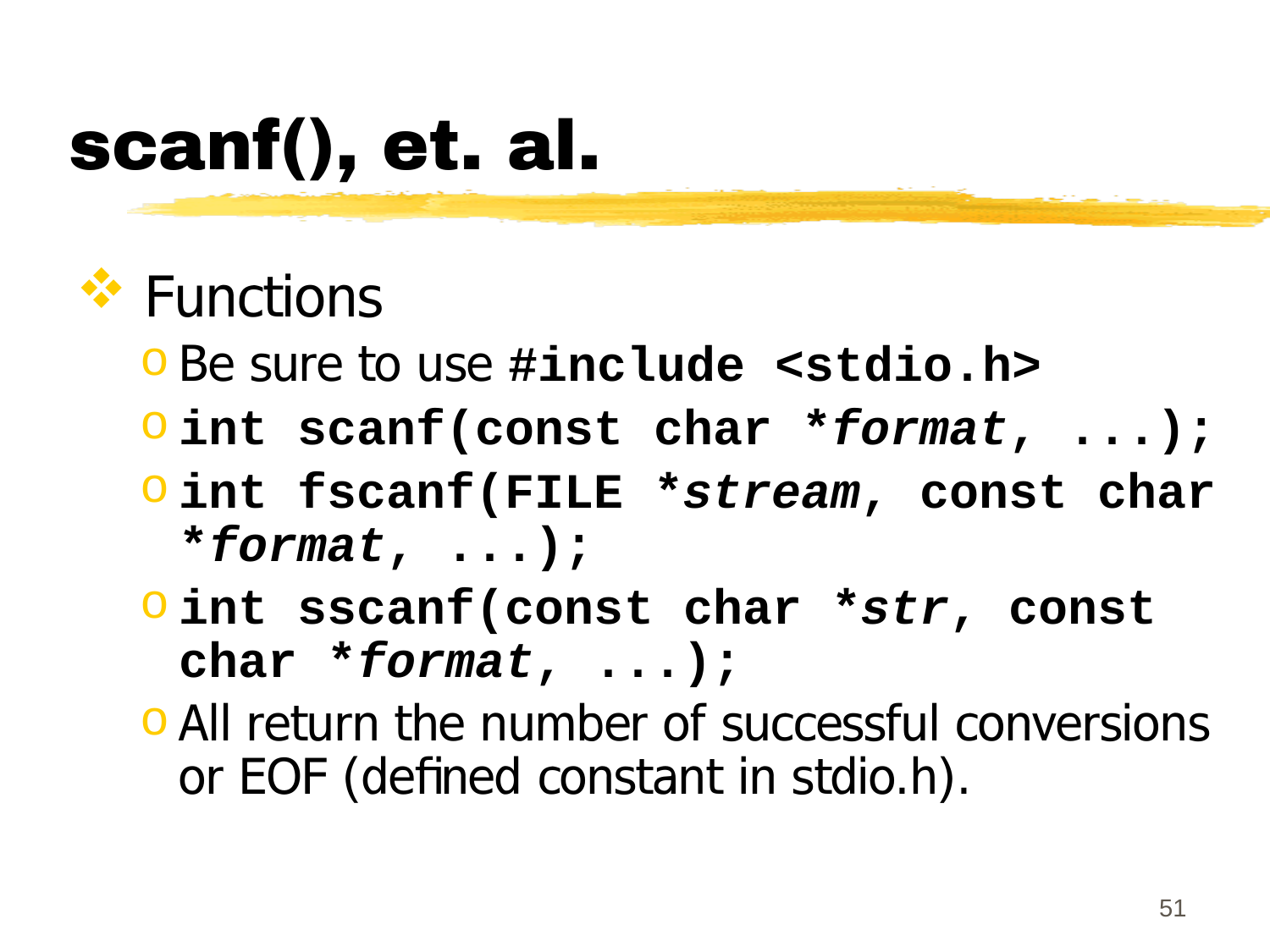

# scanf(), et. al.
 Functions
Be sure to use #include <stdio.h>
int scanf(const char *format, ...);
int fscanf(FILE *stream, const char *format, ...);
int sscanf(const char *str, const char *format, ...);
All return the number of successful conversions or EOF (defined constant in stdio.h).

51